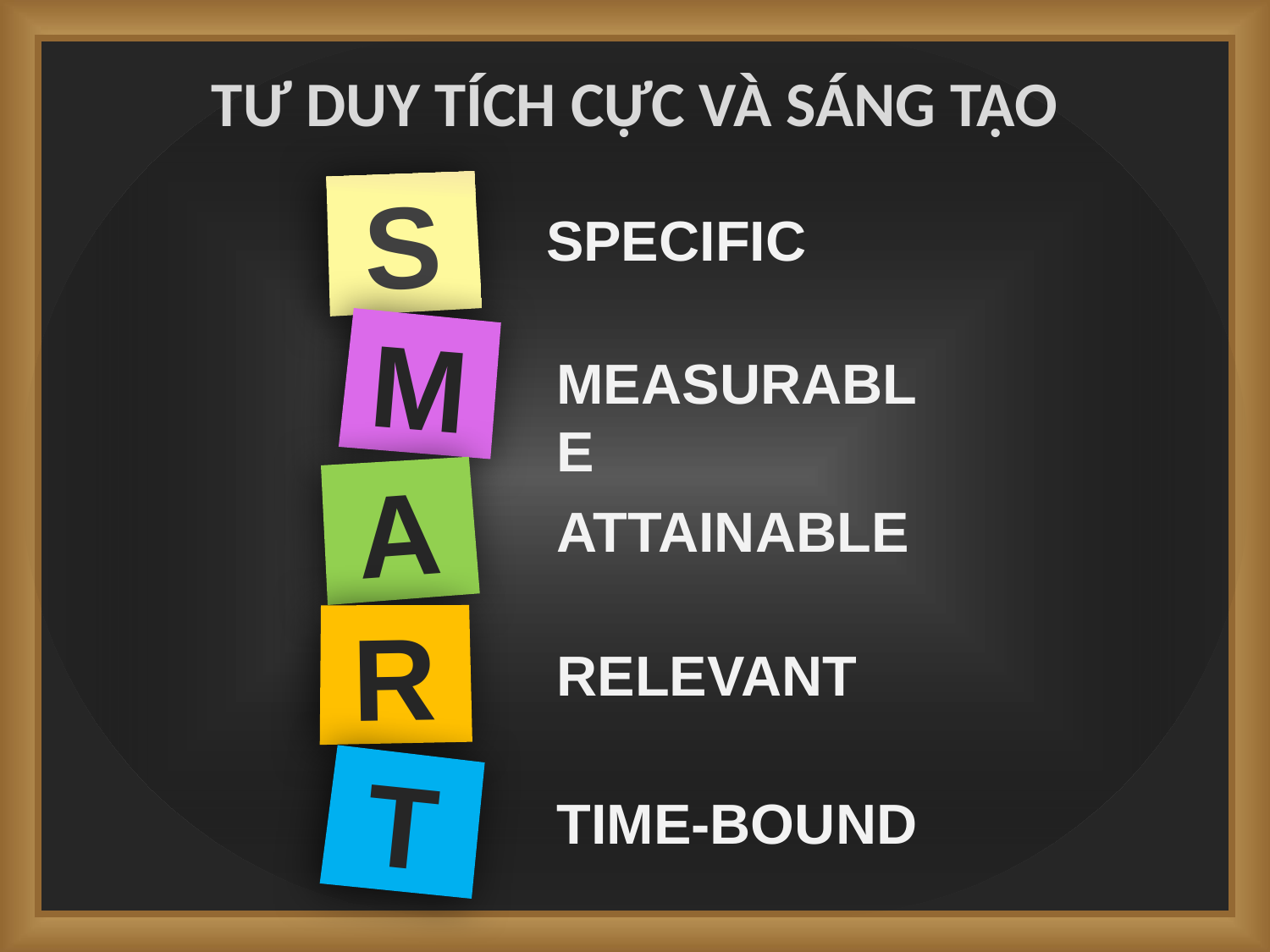

# TƯ DUY TÍCH CỰC VÀ SÁNG TẠO
S
SPECIFIC
M
MEASURABLE
A
ATTAINABLE
R
RELEVANT
T
TIME-BOUND